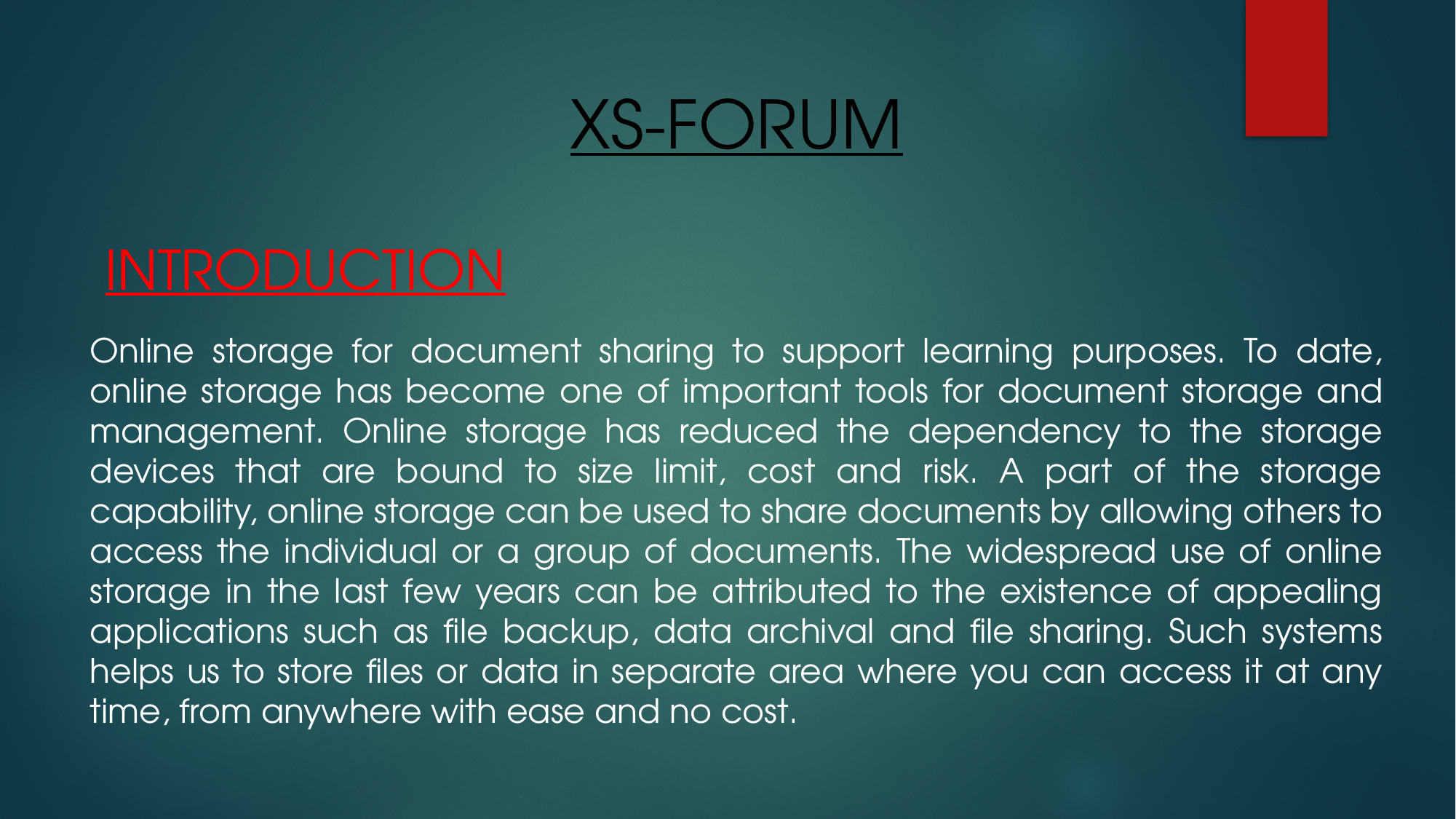

XS-FORUM
INTRODUCTION
Online storage for document sharing to support learning purposes. To date, online storage has become one of important tools for document storage and management. Online storage has reduced the dependency to the storage devices that are bound to size limit, cost and risk. A part of the storage capability, online storage can be used to share documents by allowing others to access the individual or a group of documents. The widespread use of online storage in the last few years can be attributed to the existence of appealing applications such as file backup, data archival and file sharing. Such systems helps us to store files or data in separate area where you can access it at any time, from anywhere with ease and no cost.